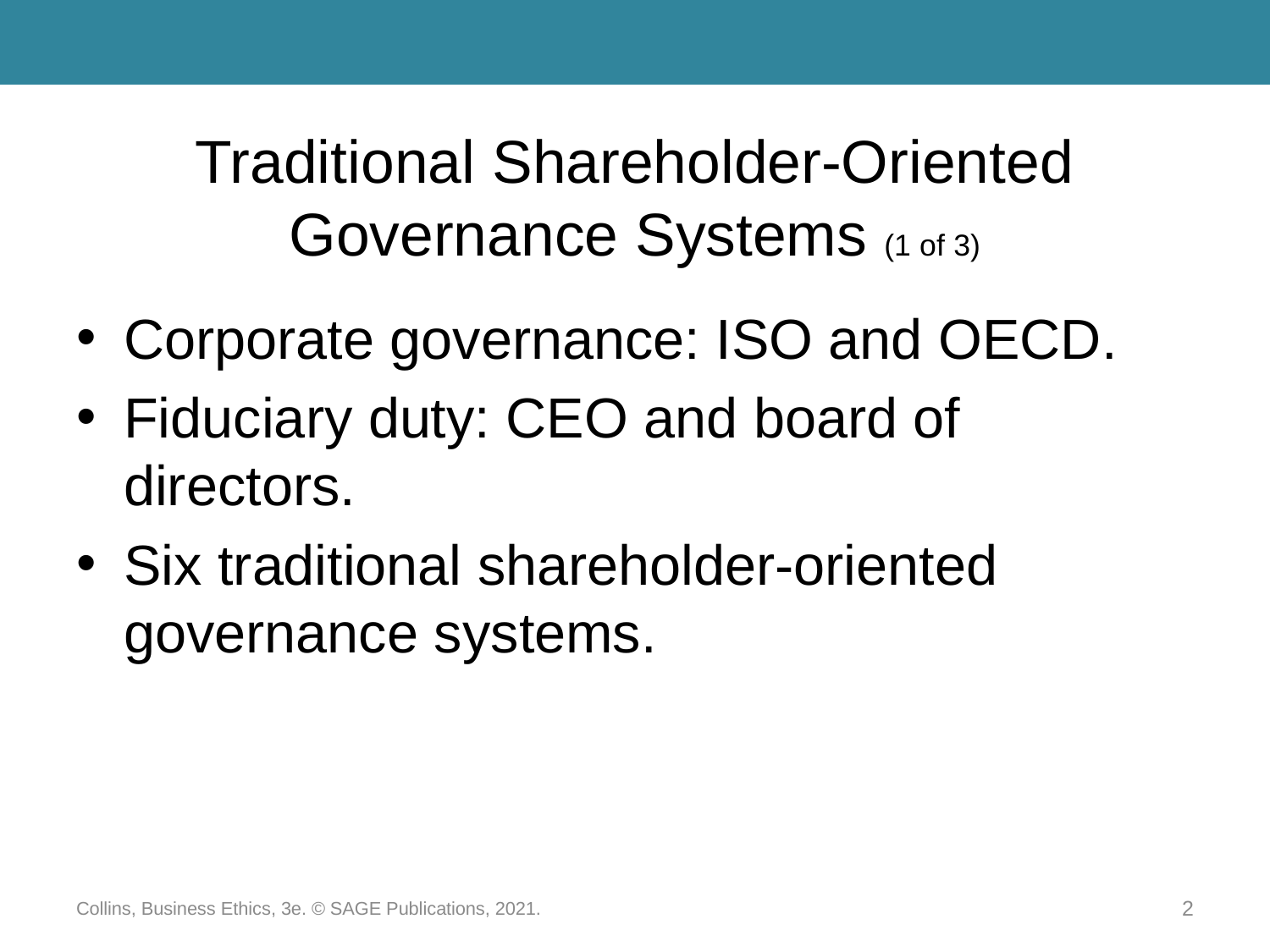

# Traditional Shareholder-Oriented Governance Systems (1 of 3)
Corporate governance: ISO and OECD.
Fiduciary duty: CEO and board of directors.
Six traditional shareholder-oriented governance systems.

Collins, Business Ethics, 3e. © SAGE Publications, 2021.
2